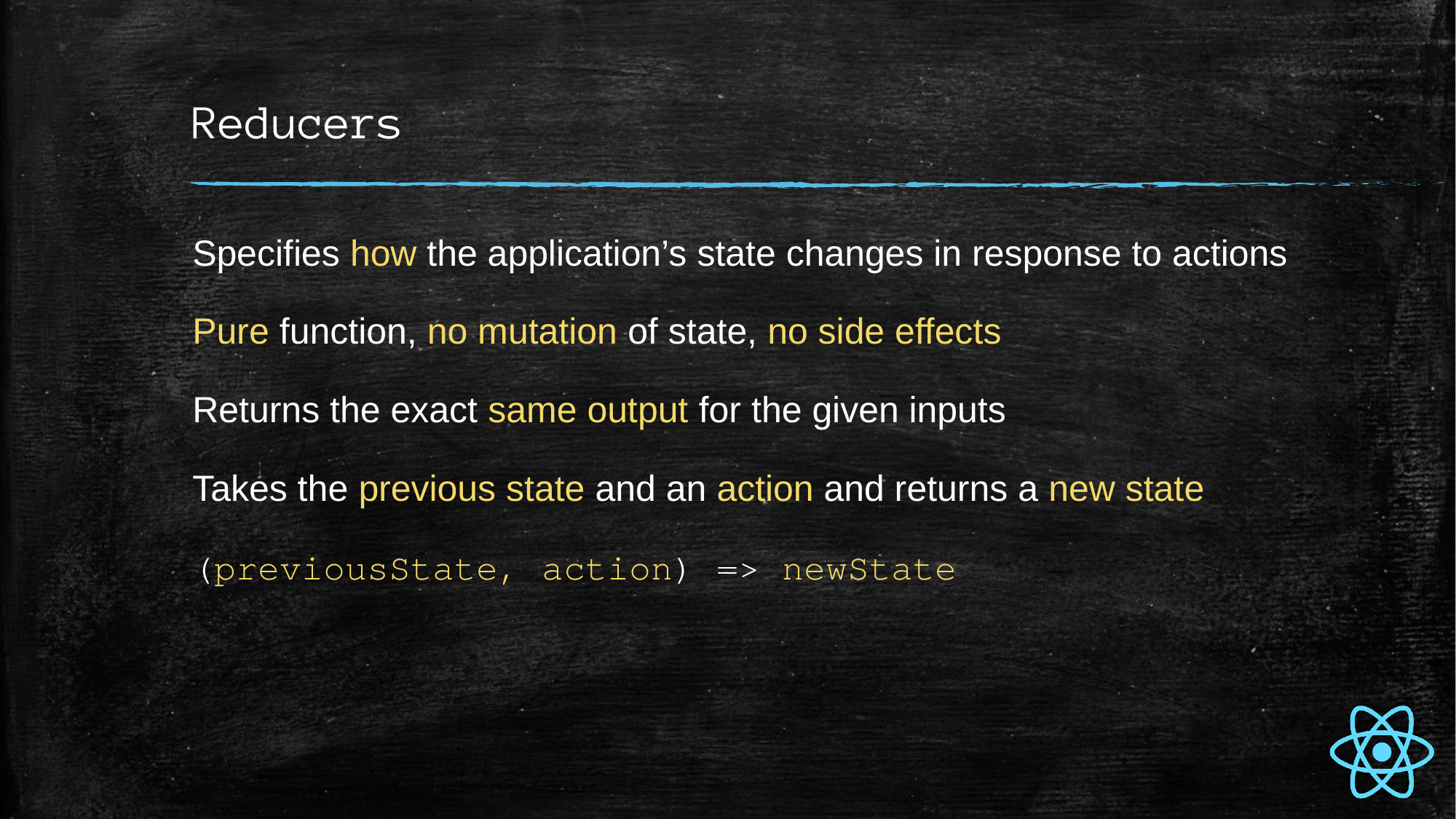

# Reducers
Specifies how the application’s state changes in response to actions

Pure function, no mutation of state, no side effects

Returns the exact same output for the given inputs

Takes the previous state and an action and returns a new state

(previousState, action) => newState